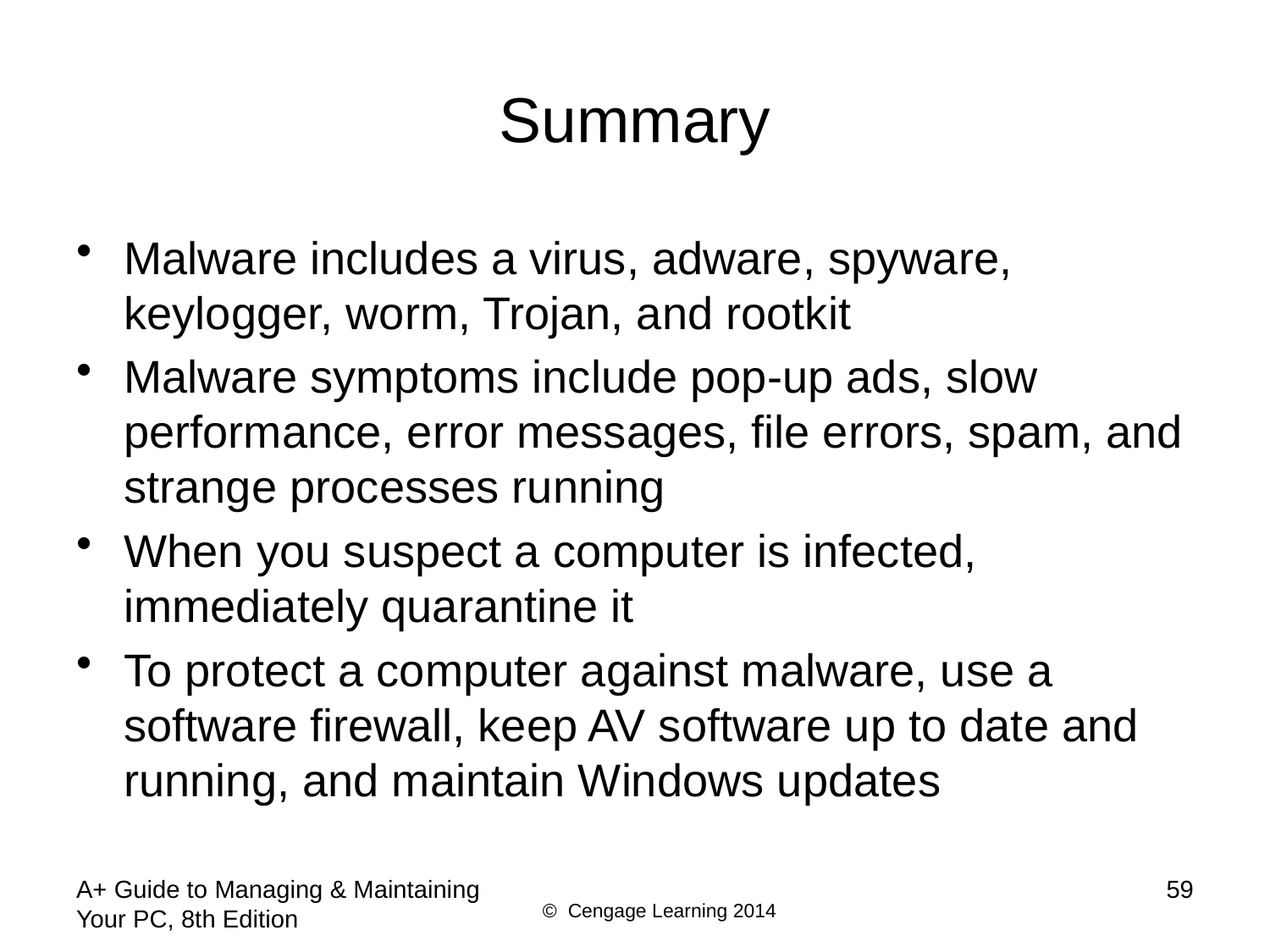

# Summary
Malware includes a virus, adware, spyware, keylogger, worm, Trojan, and rootkit
Malware symptoms include pop-up ads, slow performance, error messages, file errors, spam, and strange processes running
When you suspect a computer is infected, immediately quarantine it
To protect a computer against malware, use a software firewall, keep AV software up to date and running, and maintain Windows updates
A+ Guide to Managing & Maintaining Your PC, 8th Edition
59